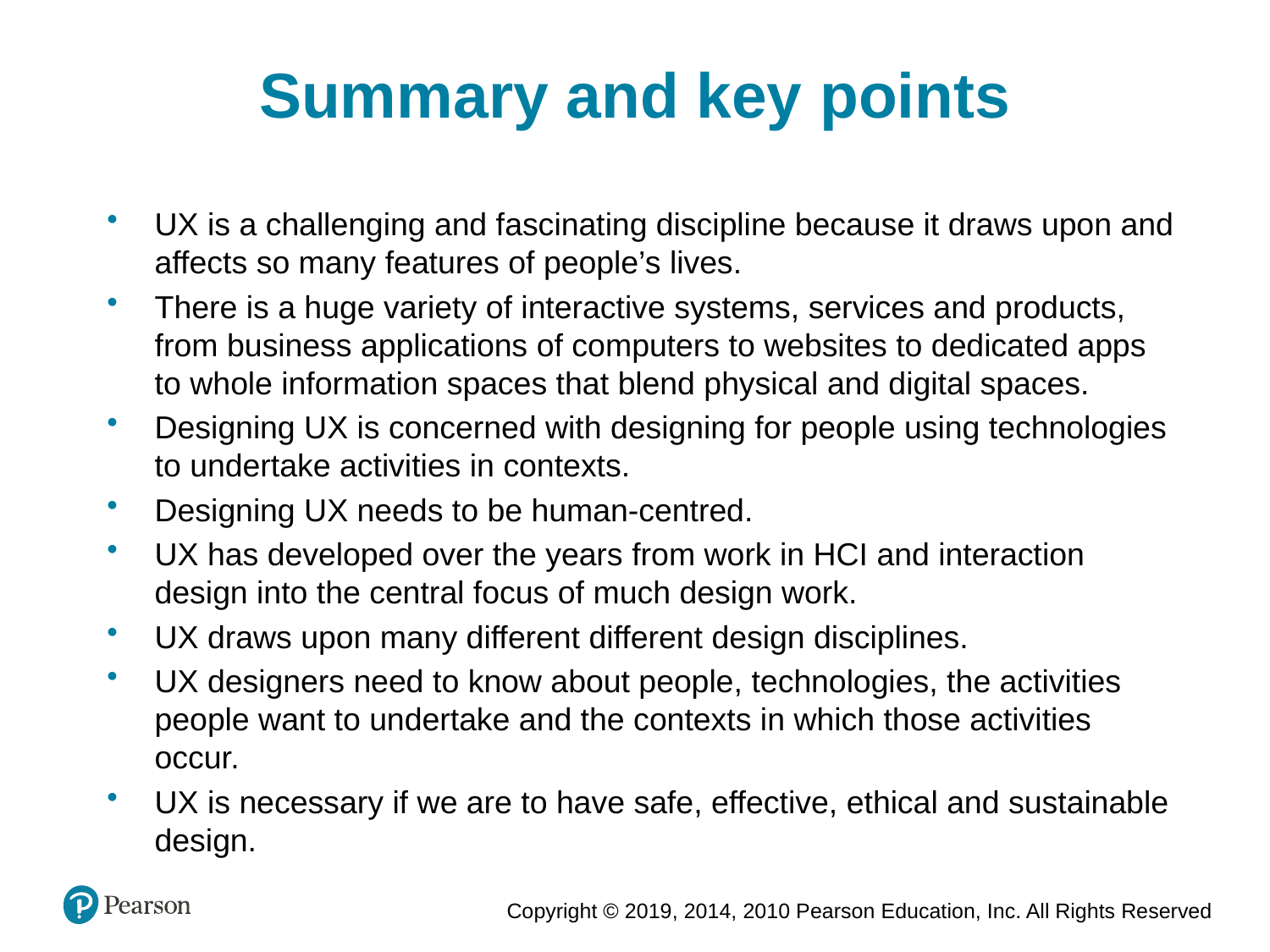

Summary and key points
UX is a challenging and fascinating discipline because it draws upon and affects so many features of people’s lives.
There is a huge variety of interactive systems, services and products, from business applications of computers to websites to dedicated apps to whole information spaces that blend physical and digital spaces.
Designing UX is concerned with designing for people using technologies to undertake activities in contexts.
Designing UX needs to be human-centred.
UX has developed over the years from work in HCI and interaction design into the central focus of much design work.
UX draws upon many different different design disciplines.
UX designers need to know about people, technologies, the activities people want to undertake and the contexts in which those activities occur.
UX is necessary if we are to have safe, effective, ethical and sustainable design.